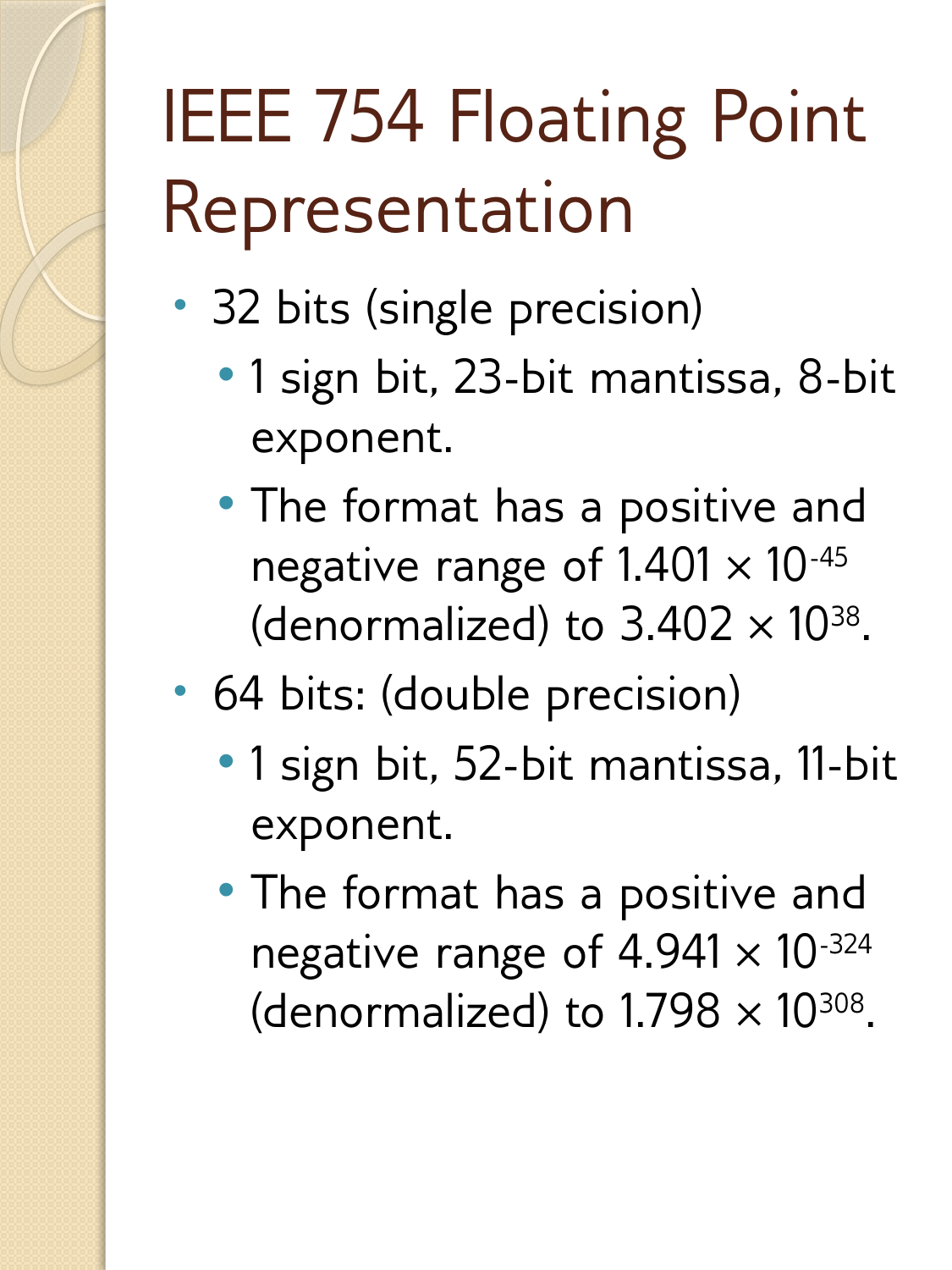

# IEEE 754 Floating Point Representation
32 bits (single precision)
1 sign bit, 23-bit mantissa, 8-bit exponent.
The format has a positive and negative range of 1.401 × 10-45 (denormalized) to 3.402 × 1038.
64 bits: (double precision)
1 sign bit, 52-bit mantissa, 11-bit exponent.
The format has a positive and negative range of 4.941 × 10-324 (denormalized) to 1.798 × 10308.